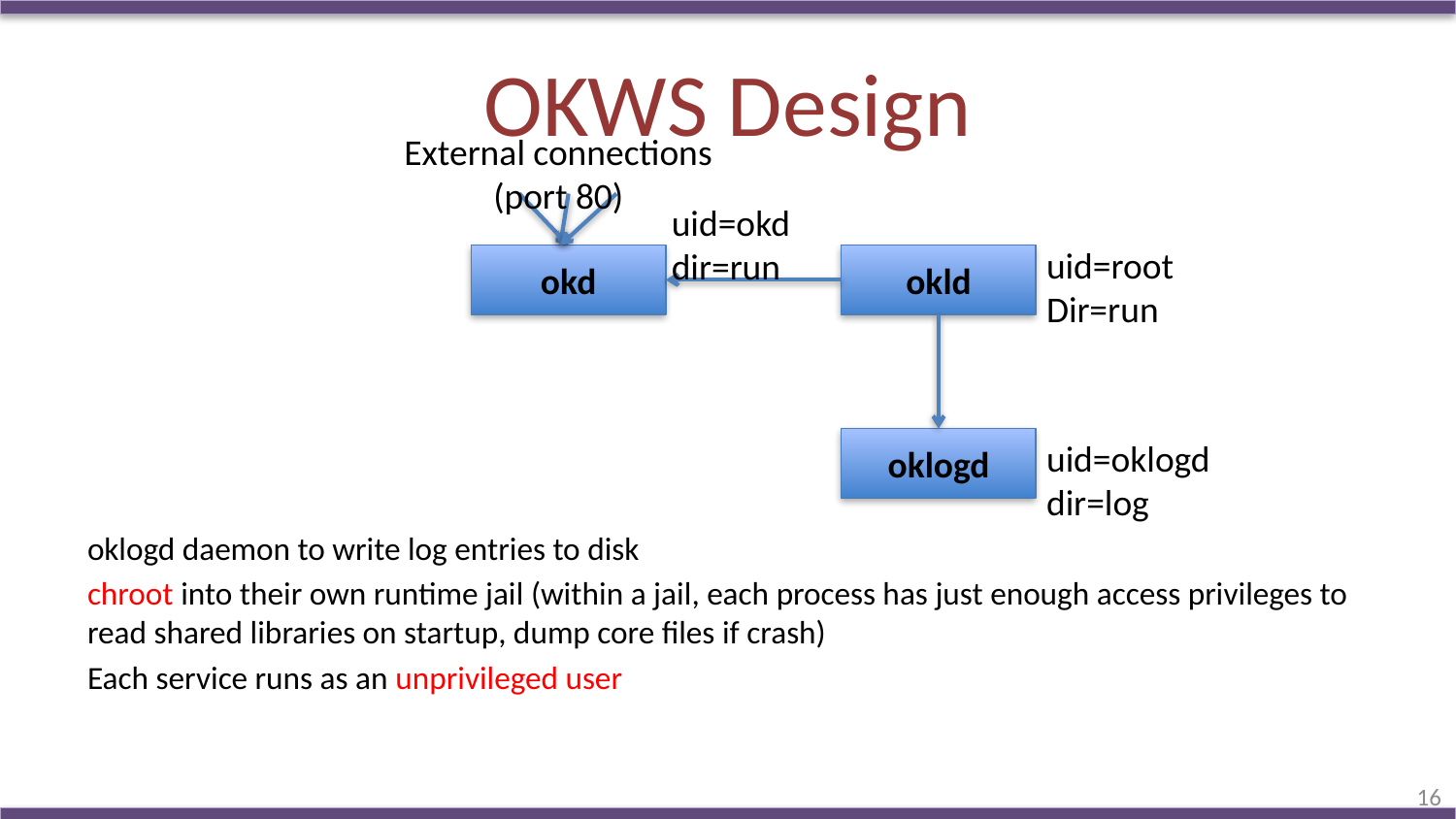

# OKWS Design
External connections
(port 80)
uid=okd
dir=run
uid=root
Dir=run
okd
okld
uid=oklogd
dir=log
oklogd
oklogd daemon to write log entries to disk
chroot into their own runtime jail (within a jail, each process has just enough access privileges to read shared libraries on startup, dump core files if crash)
Each service runs as an unprivileged user

16